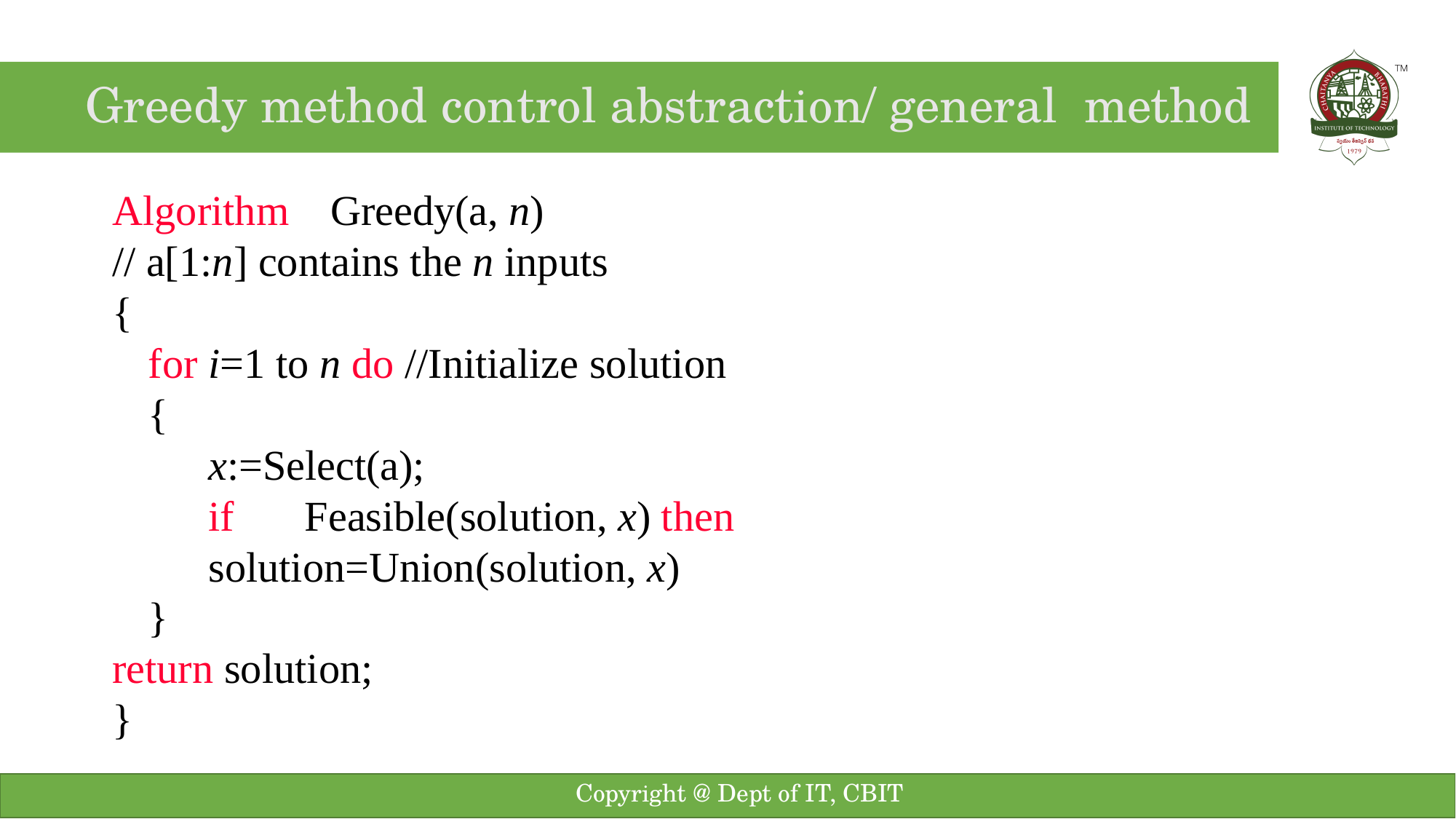

# Greedy method control abstraction/ general  method
Algorithm	Greedy(a, n)
// a[1:n] contains the n inputs
{
for i=1 to n do //Initialize solution
{
x:=Select(a);
if	Feasible(solution, x) then
solution=Union(solution, x)
}
return solution;
}

Copyright @ Dept of IT, CBIT